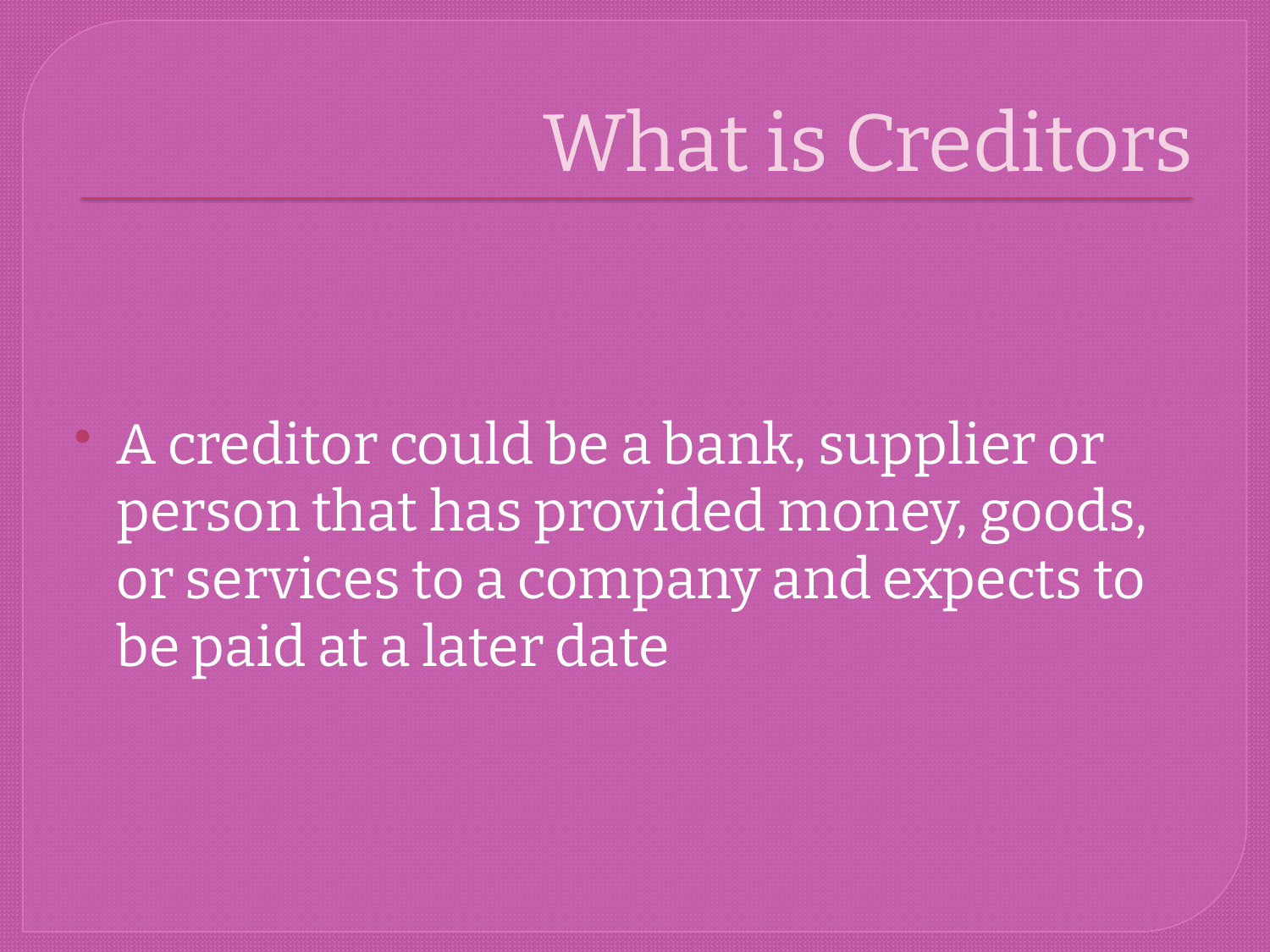

# What is Creditors
A creditor could be a bank, supplier or person that has provided money, goods, or services to a company and expects to be paid at a later date